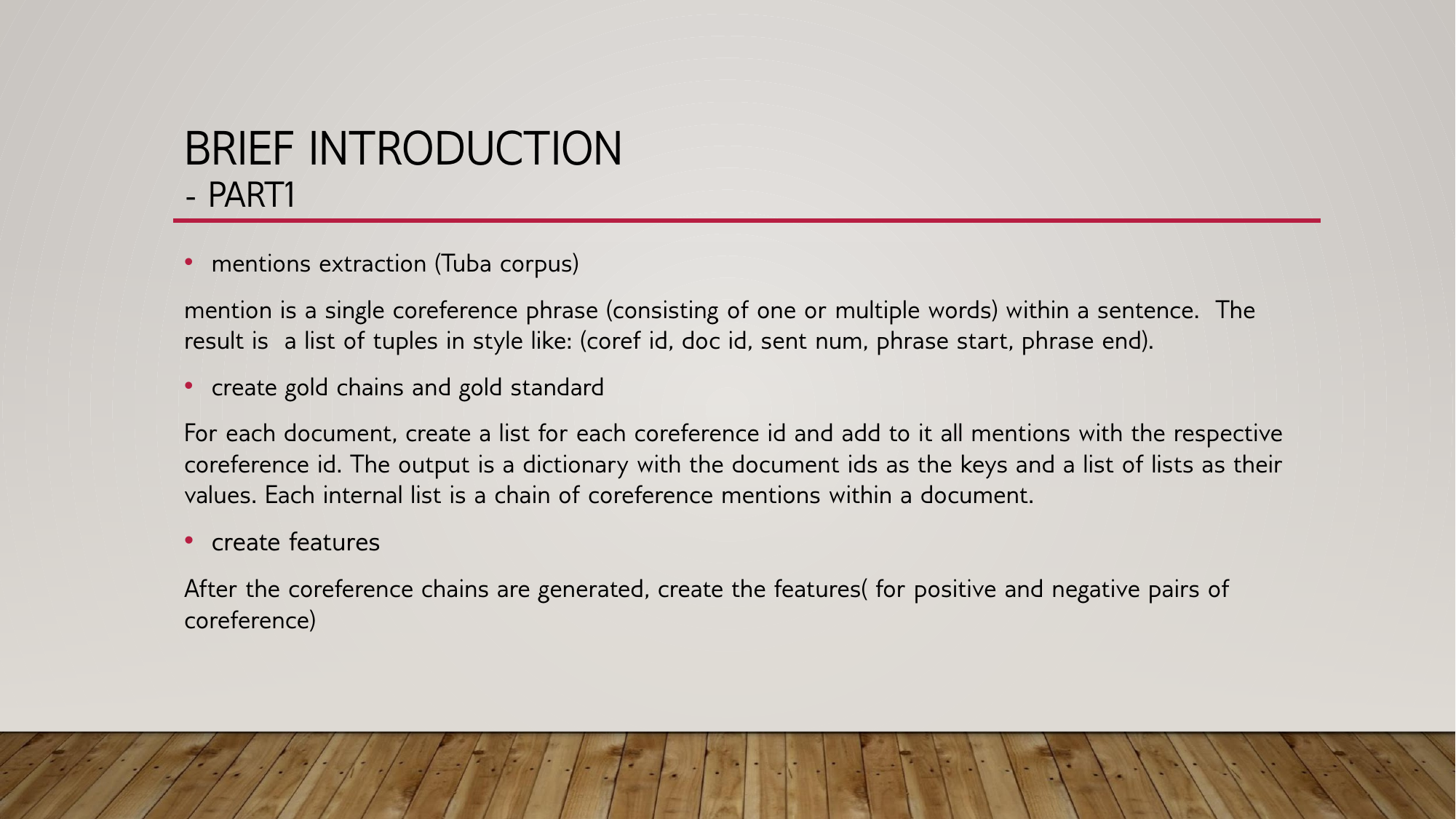

# BRIEF INTRODUCTION
- PART1
mentions extraction (Tuba corpus)
mention is a single coreference phrase (consisting of one or multiple words) within a sentence.  The result is  a list of tuples in style like: (coref id, doc id, sent num, phrase start, phrase end).
create gold chains and gold standard
For each document, create a list for each coreference id and add to it all mentions with the respective coreference id. The output is a dictionary with the document ids as the keys and a list of lists as their values. Each internal list is a chain of coreference mentions within a document.
create features
After the coreference chains are generated, create the features( for positive and negative pairs of coreference)